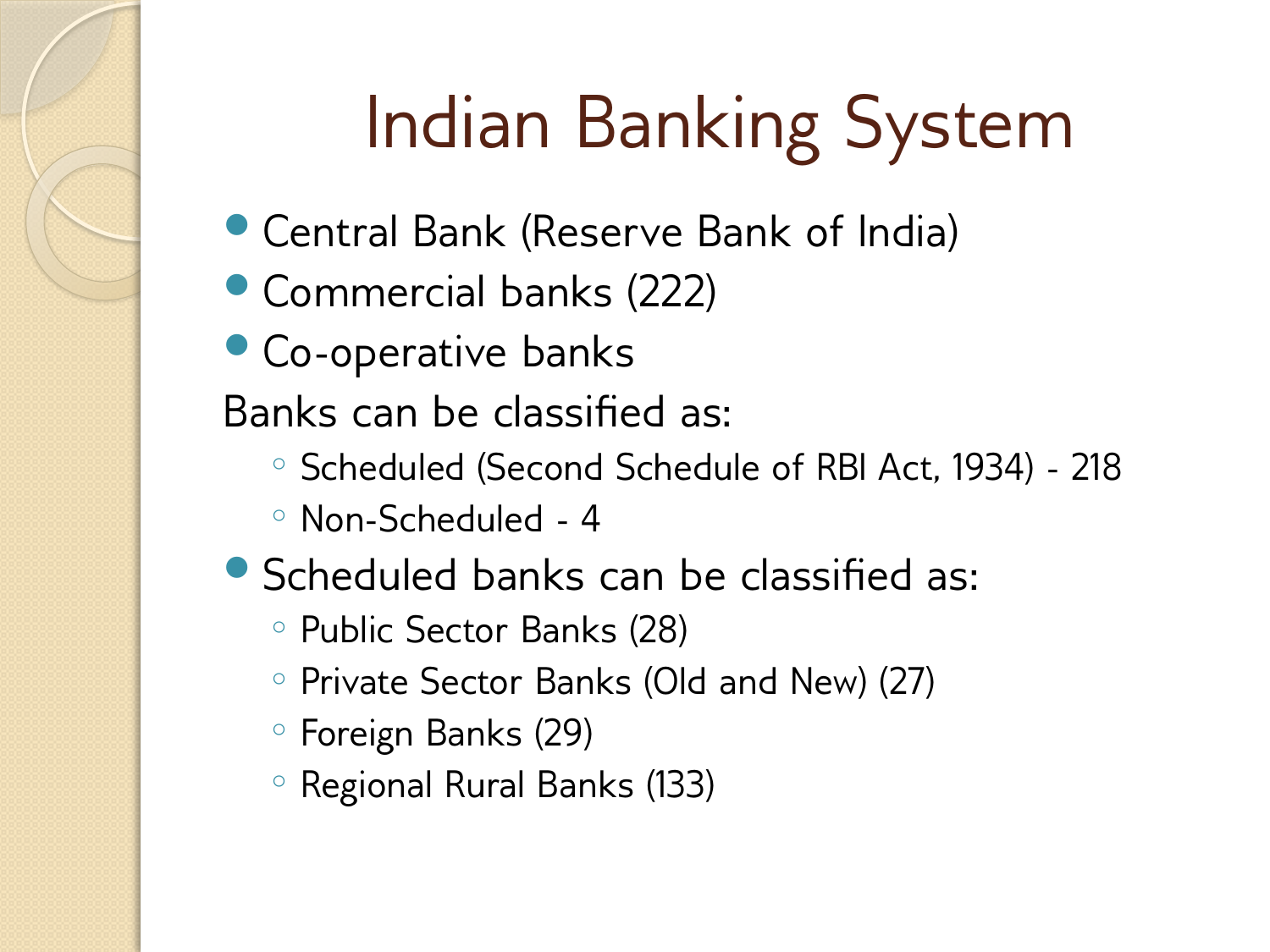

# Indian Banking System
Central Bank (Reserve Bank of India)
Commercial banks (222)
Co-operative banks
Banks can be classified as:
Scheduled (Second Schedule of RBI Act, 1934) - 218
Non-Scheduled - 4
Scheduled banks can be classified as:
Public Sector Banks (28)
Private Sector Banks (Old and New) (27)
Foreign Banks (29)
Regional Rural Banks (133)